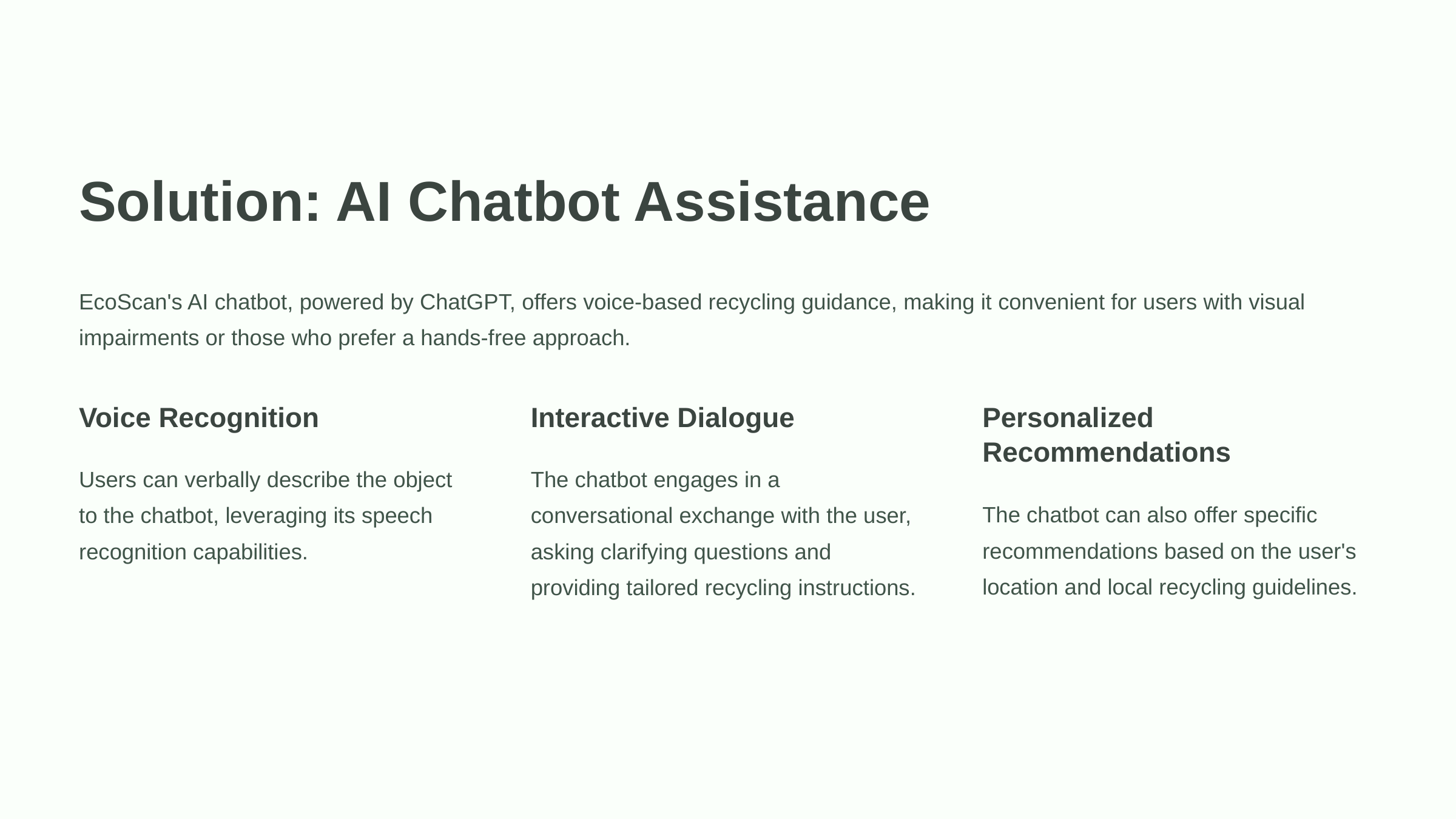

Solution: AI Chatbot Assistance
EcoScan's AI chatbot, powered by ChatGPT, offers voice-based recycling guidance, making it convenient for users with visual impairments or those who prefer a hands-free approach.
Voice Recognition
Interactive Dialogue
Personalized Recommendations
Users can verbally describe the object to the chatbot, leveraging its speech recognition capabilities.
The chatbot engages in a conversational exchange with the user, asking clarifying questions and providing tailored recycling instructions.
The chatbot can also offer specific recommendations based on the user's location and local recycling guidelines.